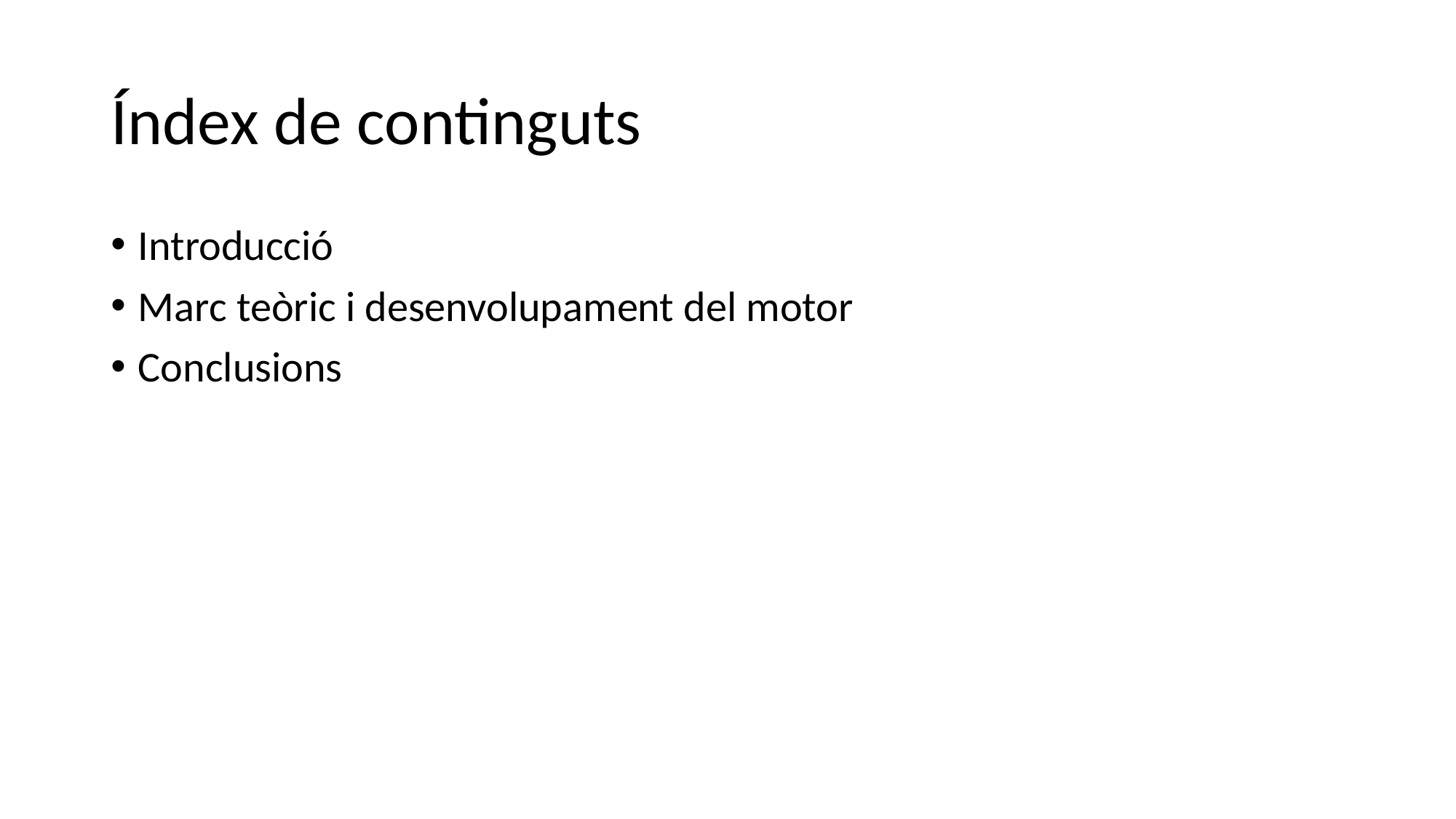

# Índex de continguts
Introducció
Marc teòric i desenvolupament del motor
Conclusions